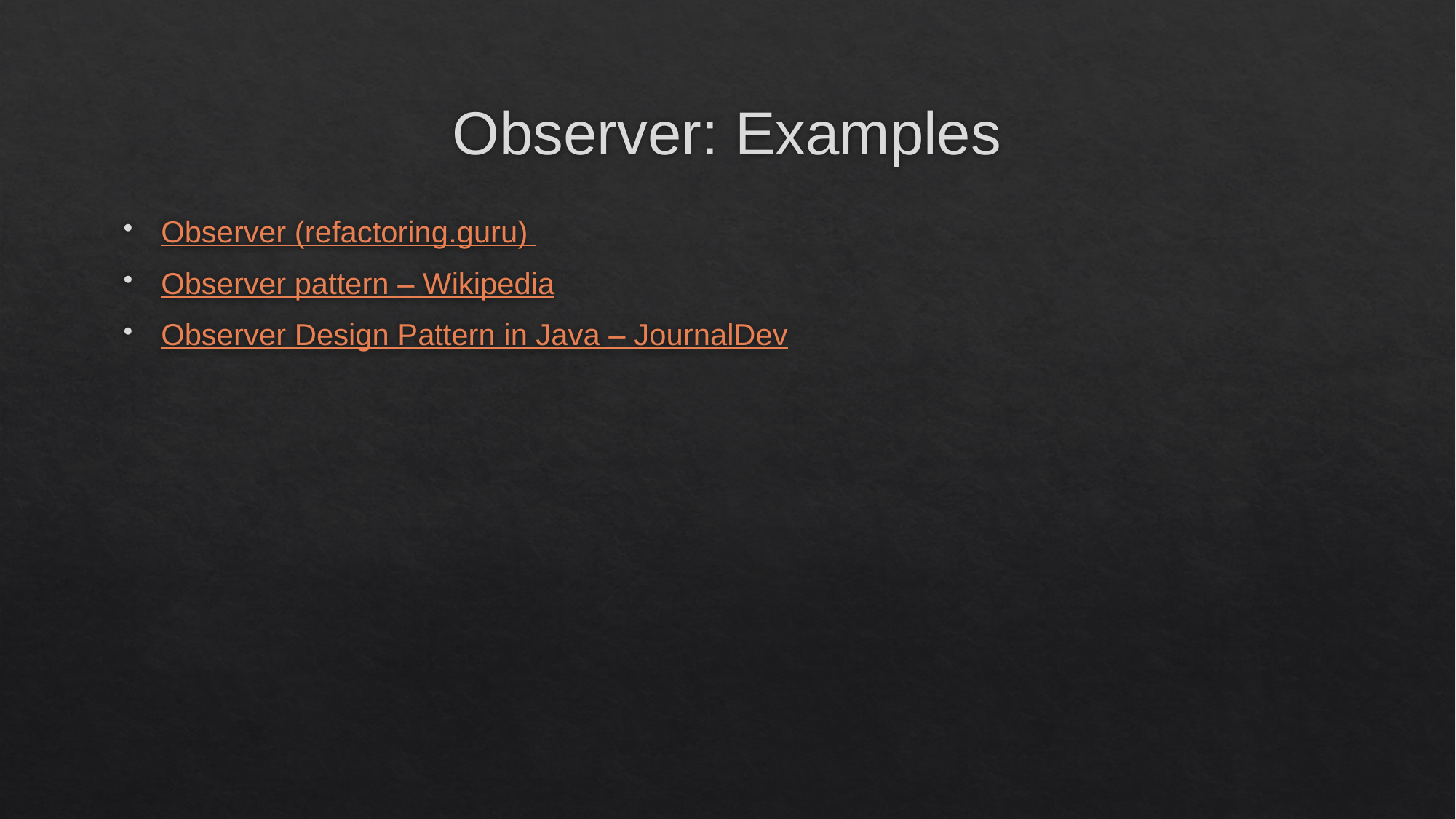

# Observer: Examples
Observer (refactoring.guru)
Observer pattern – Wikipedia
Observer Design Pattern in Java – JournalDev